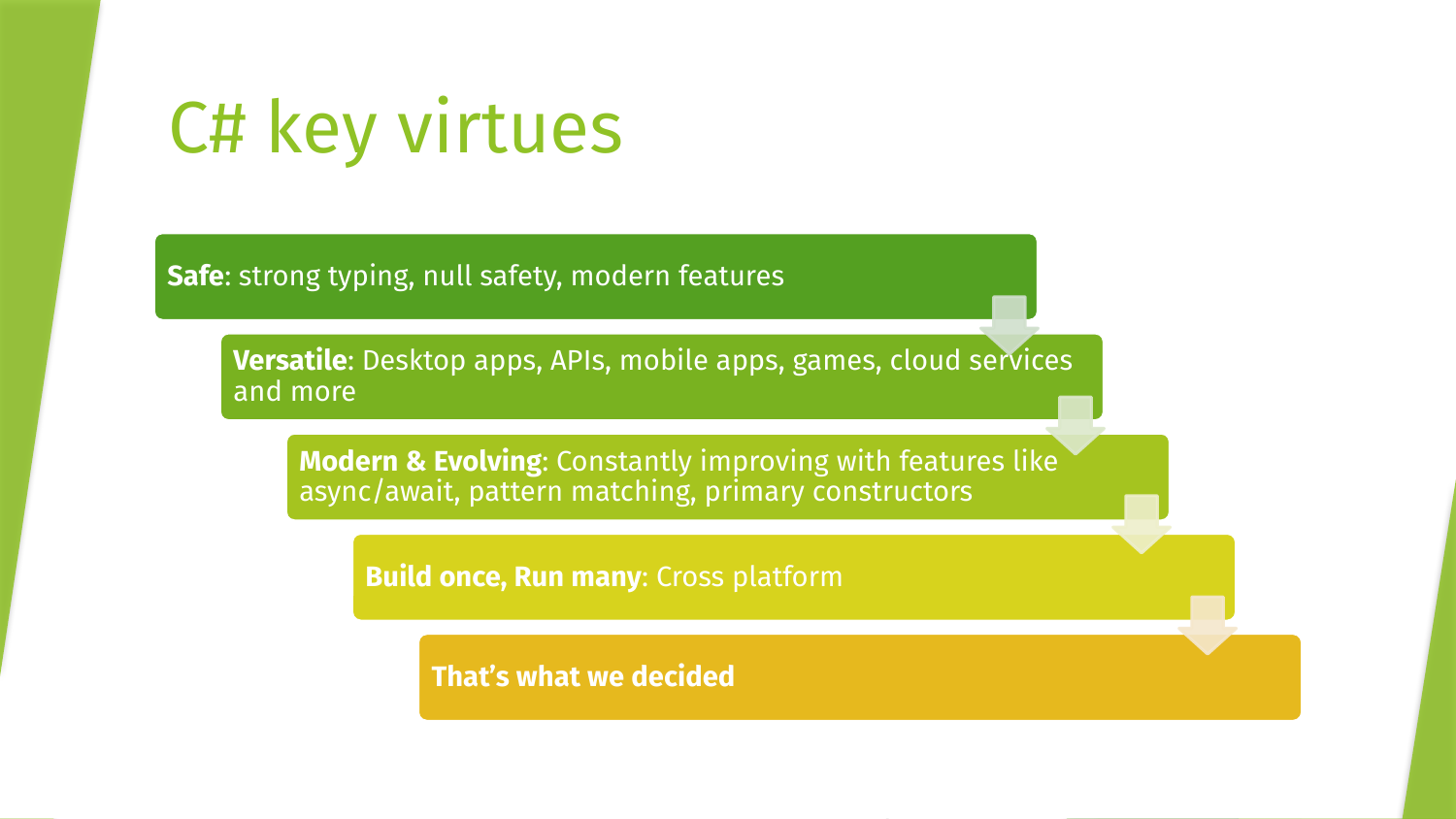

# C# key virtues
Safe: strong typing, null safety, modern features
Versatile: Desktop apps, APIs, mobile apps, games, cloud services and more
Modern & Evolving: Constantly improving with features like async/await, pattern matching, primary constructors
Build once, Run many: Cross platform
That’s what we decided